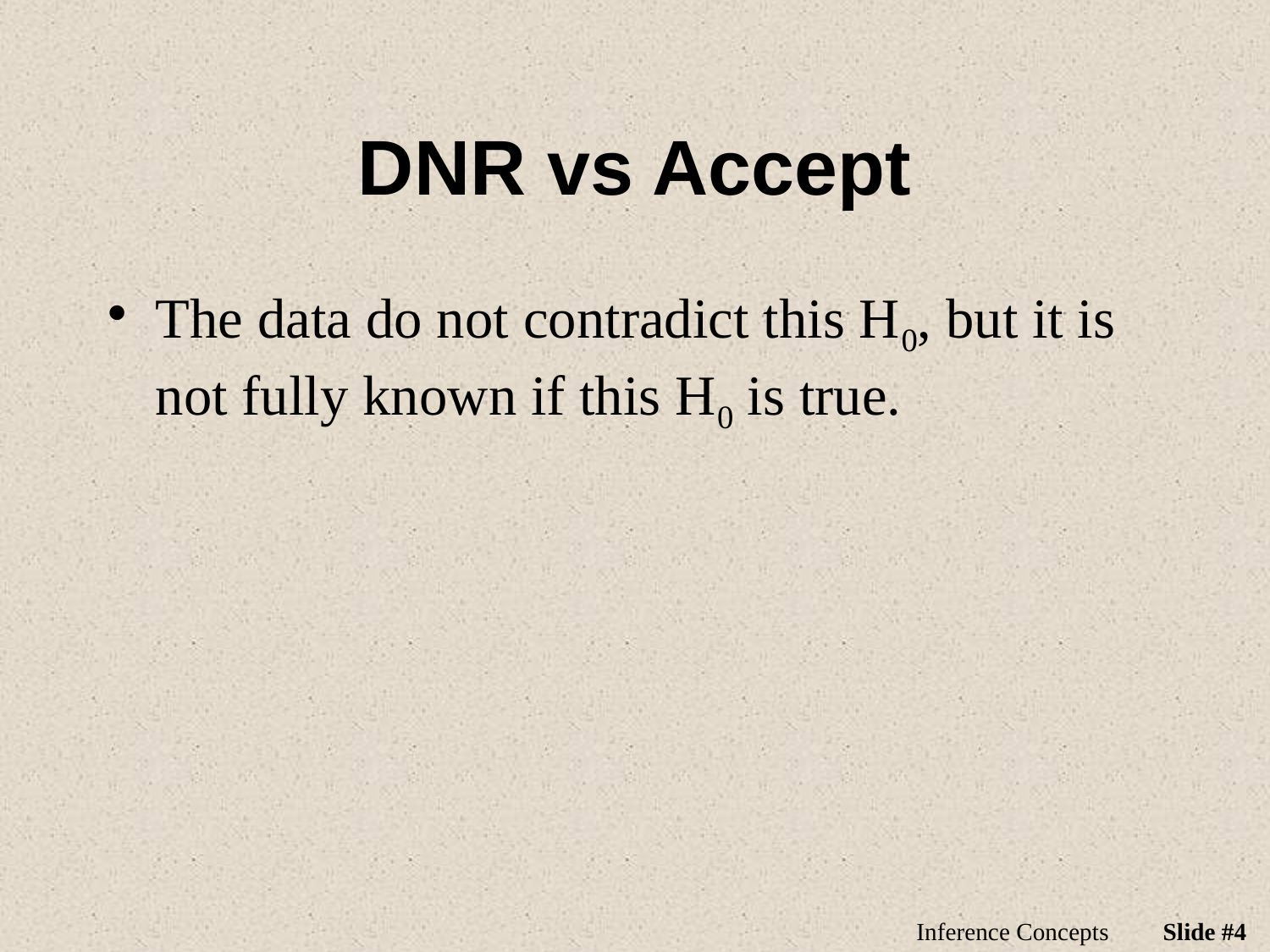

# DNR vs Accept
The data do not contradict this H0, but it is not fully known if this H0 is true.
Inference Concepts
Slide #4